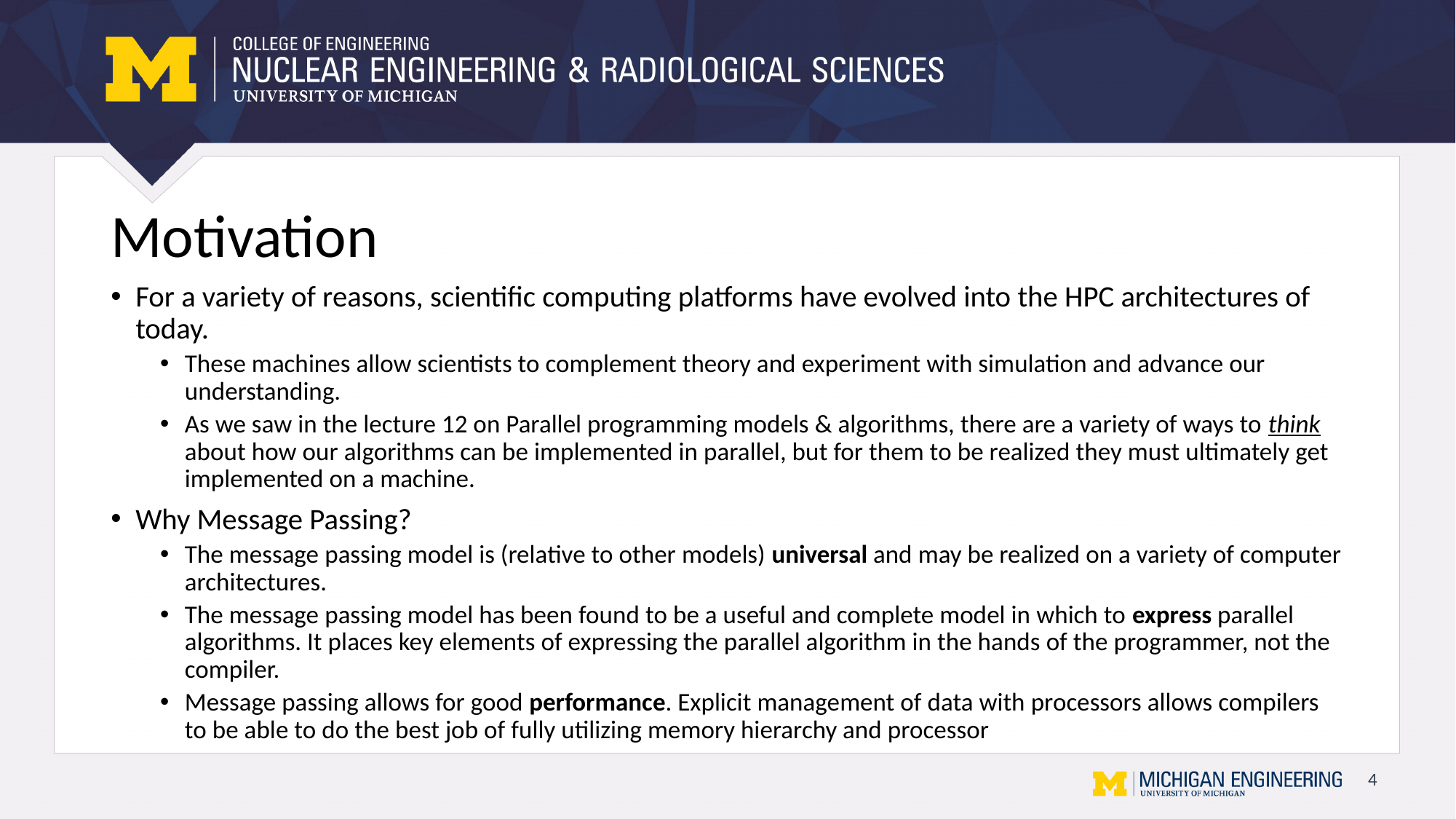

# Motivation
For a variety of reasons, scientific computing platforms have evolved into the HPC architectures of today.
These machines allow scientists to complement theory and experiment with simulation and advance our understanding.
As we saw in the lecture 12 on Parallel programming models & algorithms, there are a variety of ways to think about how our algorithms can be implemented in parallel, but for them to be realized they must ultimately get implemented on a machine.
Why Message Passing?
The message passing model is (relative to other models) universal and may be realized on a variety of computer architectures.
The message passing model has been found to be a useful and complete model in which to express parallel algorithms. It places key elements of expressing the parallel algorithm in the hands of the programmer, not the compiler.
Message passing allows for good performance. Explicit management of data with processors allows compilers to be able to do the best job of fully utilizing memory hierarchy and processor